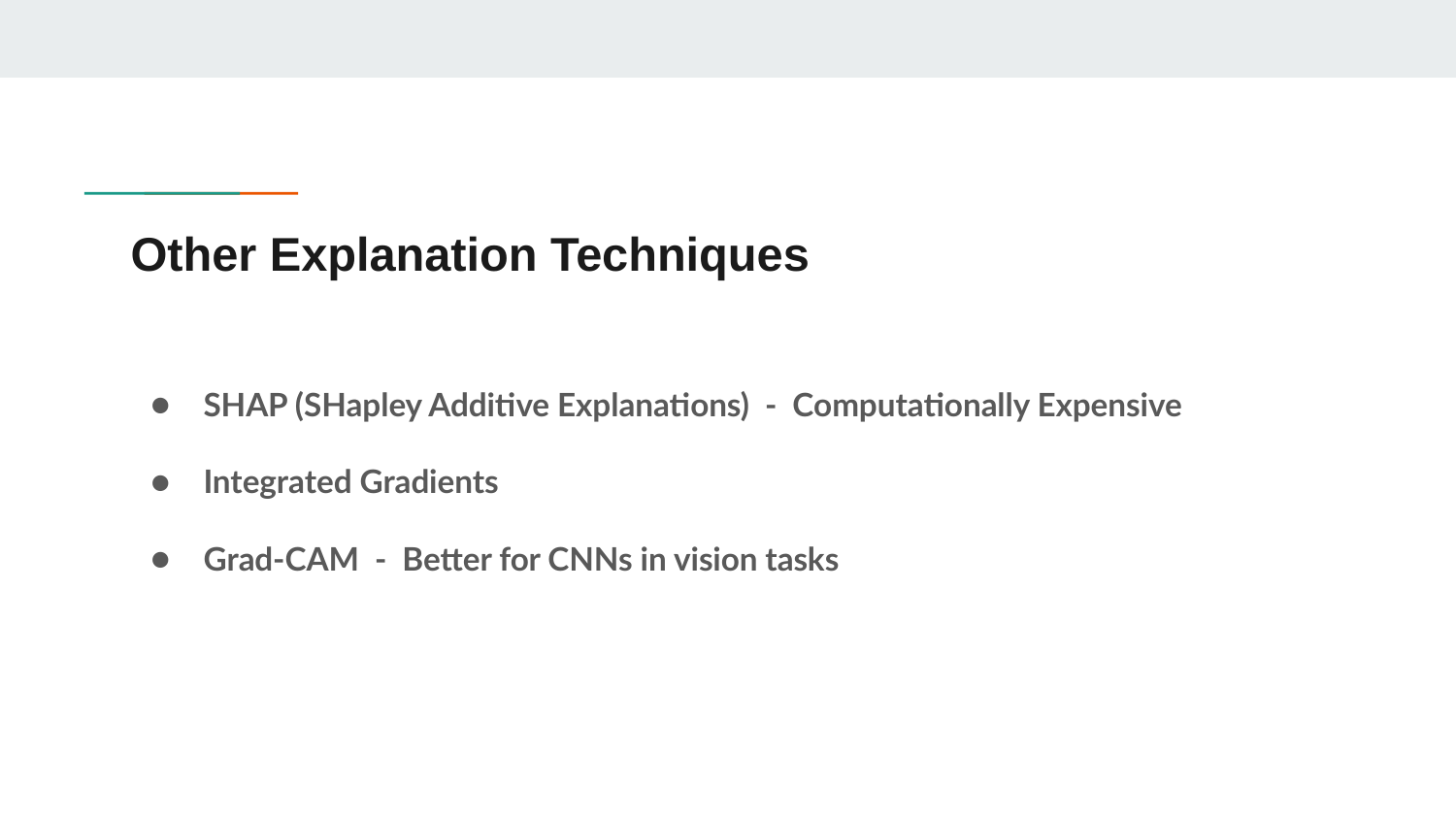

# Other Explanation Techniques
SHAP (SHapley Additive Explanations)  -  Computationally Expensive
Integrated Gradients
Grad-CAM  -  Better for CNNs in vision tasks